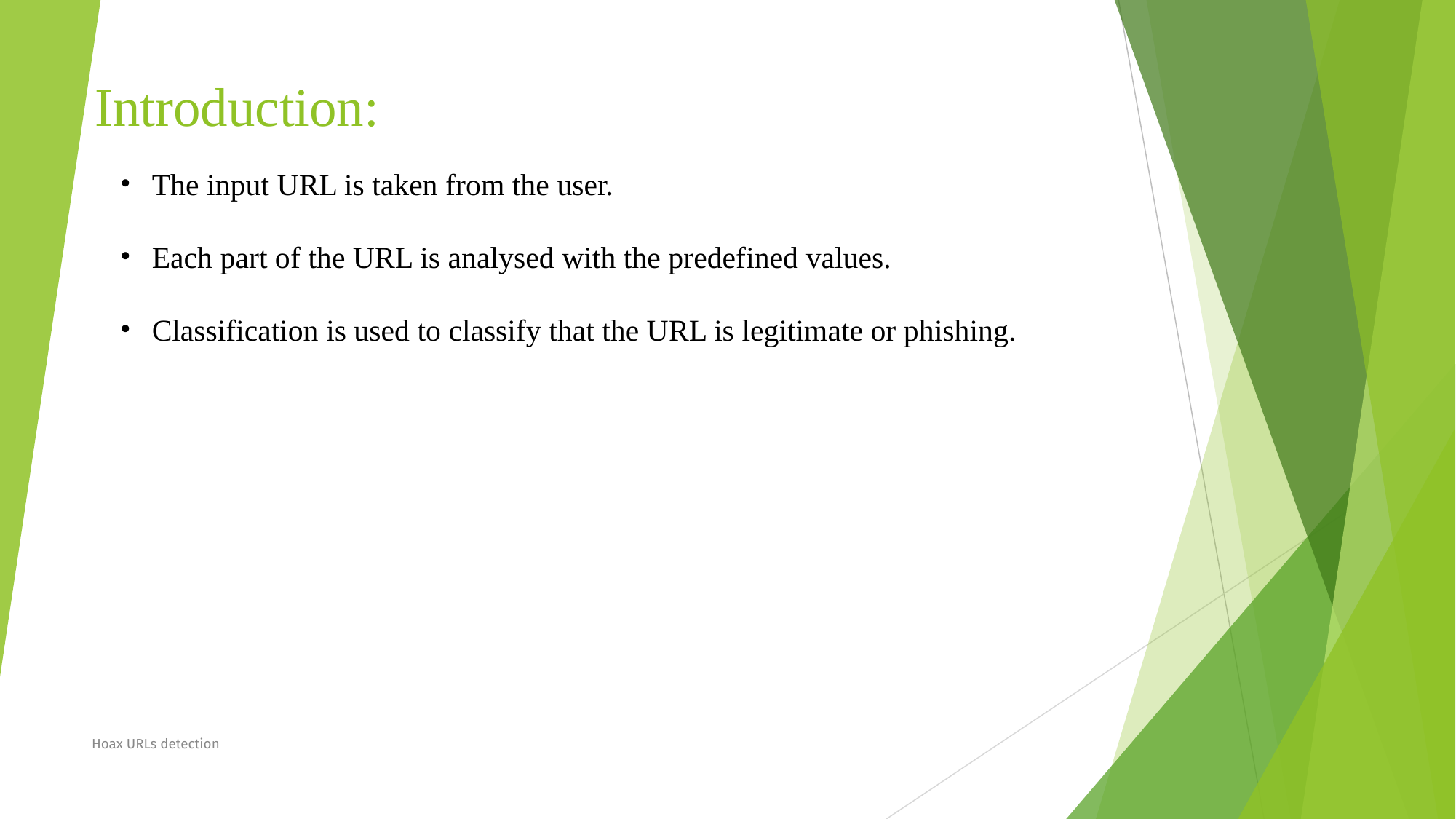

# Introduction:
The input URL is taken from the user.

Each part of the URL is analysed with the predefined values.

Classification is used to classify that the URL is legitimate or phishing.
Hoax URLs detection